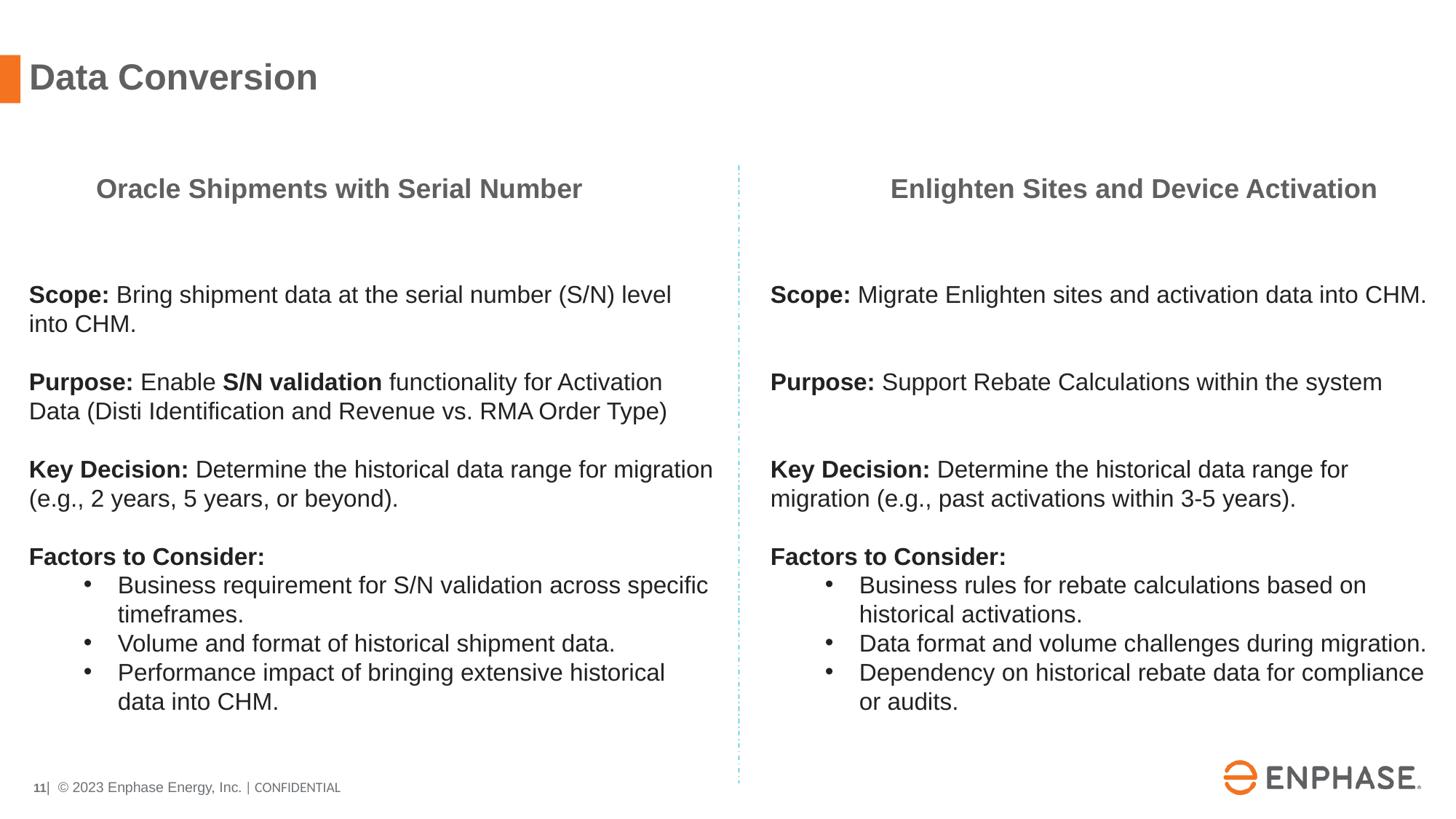

# Data Conversion
Oracle Shipments with Serial Number
Enlighten Sites and Device Activation
Scope: Bring shipment data at the serial number (S/N) level into CHM.

Purpose: Enable S/N validation functionality for Activation Data (Disti Identification and Revenue vs. RMA Order Type)

Key Decision: Determine the historical data range for migration (e.g., 2 years, 5 years, or beyond).

Factors to Consider:
Business requirement for S/N validation across specific timeframes.
Volume and format of historical shipment data.
Performance impact of bringing extensive historical data into CHM.
Scope: Migrate Enlighten sites and activation data into CHM.

Purpose: Support Rebate Calculations within the system

Key Decision: Determine the historical data range for migration (e.g., past activations within 3-5 years).

Factors to Consider:
Business rules for rebate calculations based on historical activations.
Data format and volume challenges during migration.
Dependency on historical rebate data for compliance or audits.